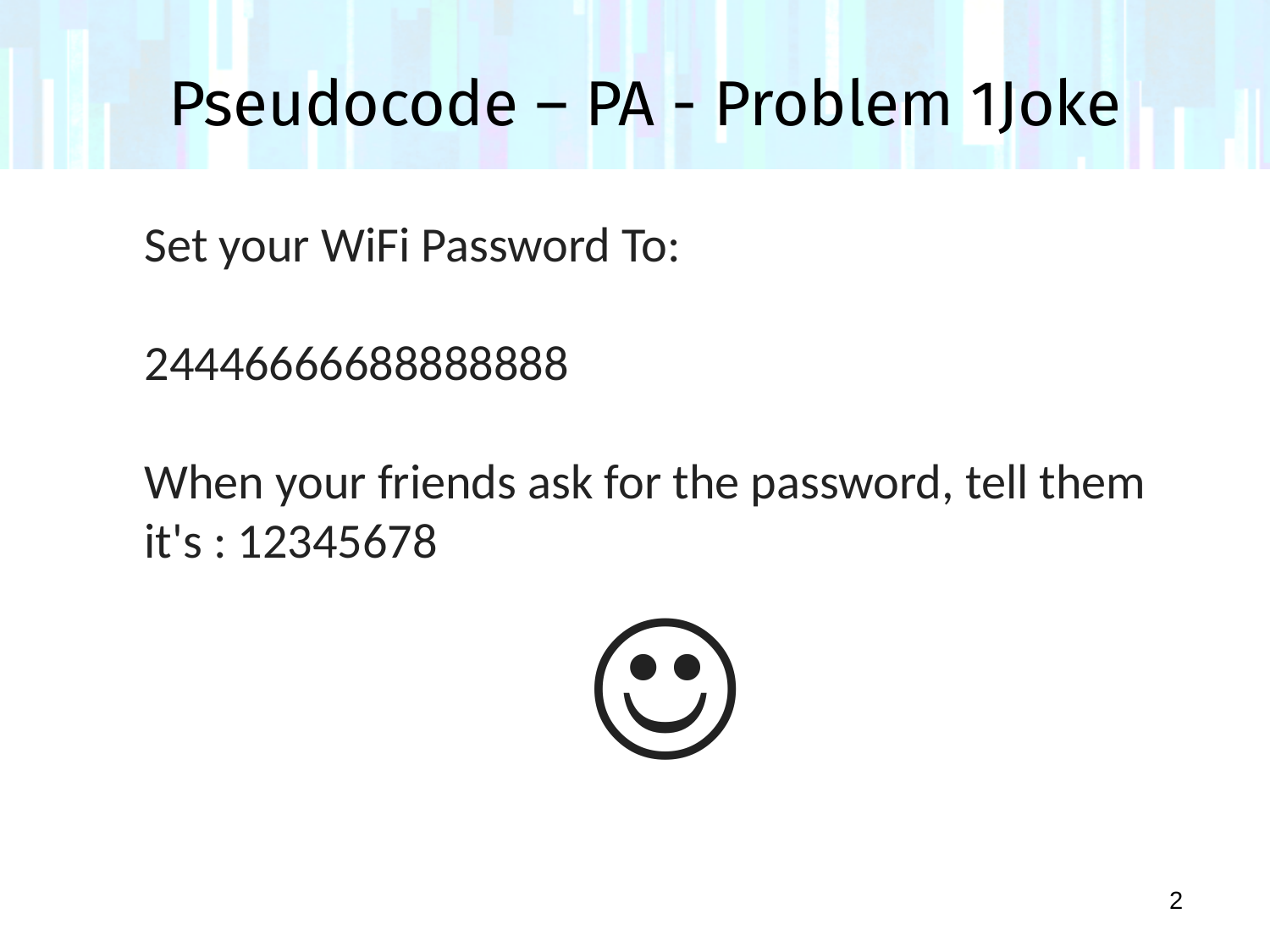

# Pseudocode – PA - Problem 1Joke
Set your WiFi Password To:

24446666688888888

When your friends ask for the password, tell them
it's : 12345678
☺
2